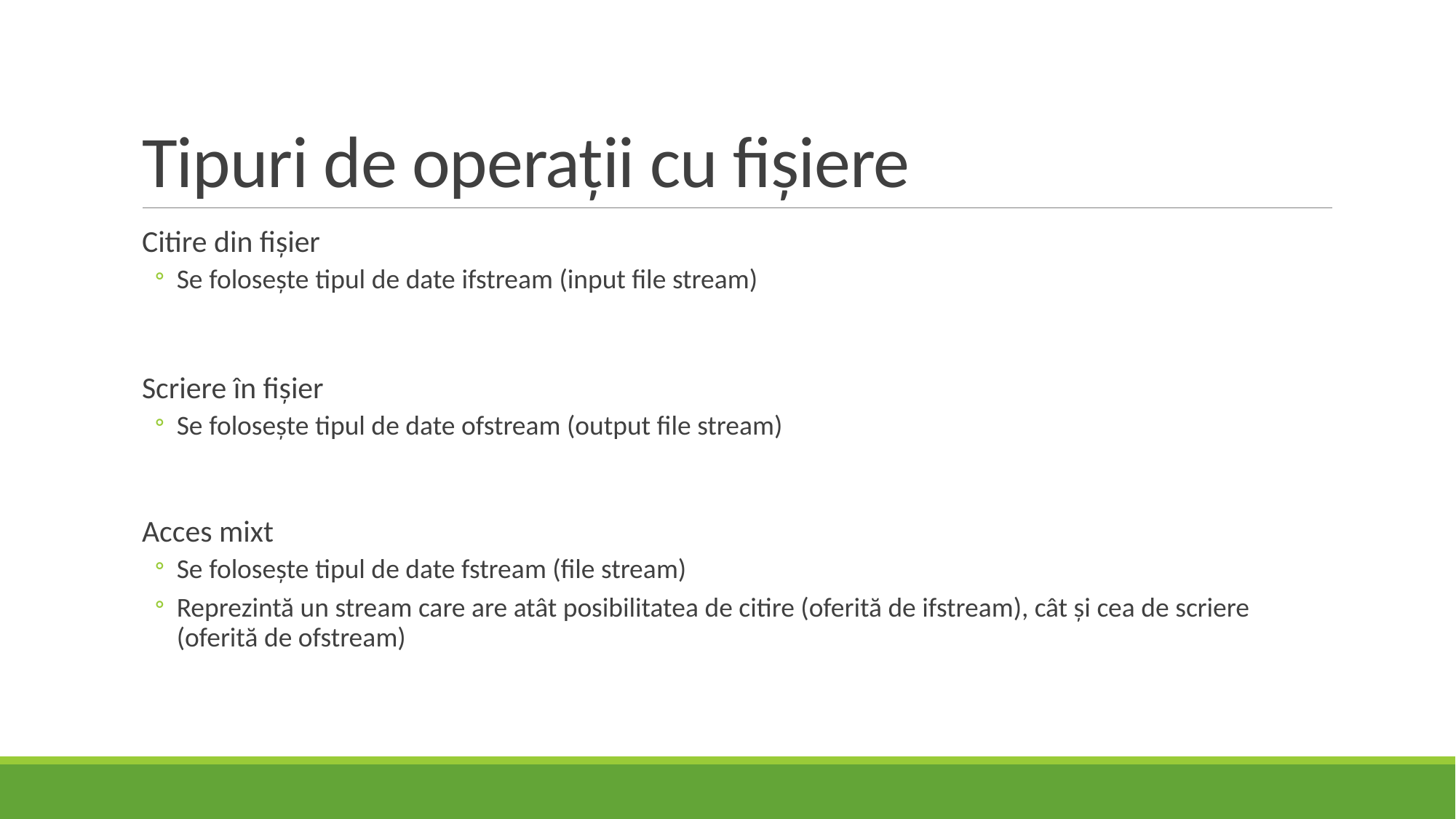

# Tipuri de operații cu fișiere
Citire din fișier
Se folosește tipul de date ifstream (input file stream)

Scriere în fișier
Se folosește tipul de date ofstream (output file stream)

Acces mixt
Se folosește tipul de date fstream (file stream)
Reprezintă un stream care are atât posibilitatea de citire (oferită de ifstream), cât și cea de scriere (oferită de ofstream)